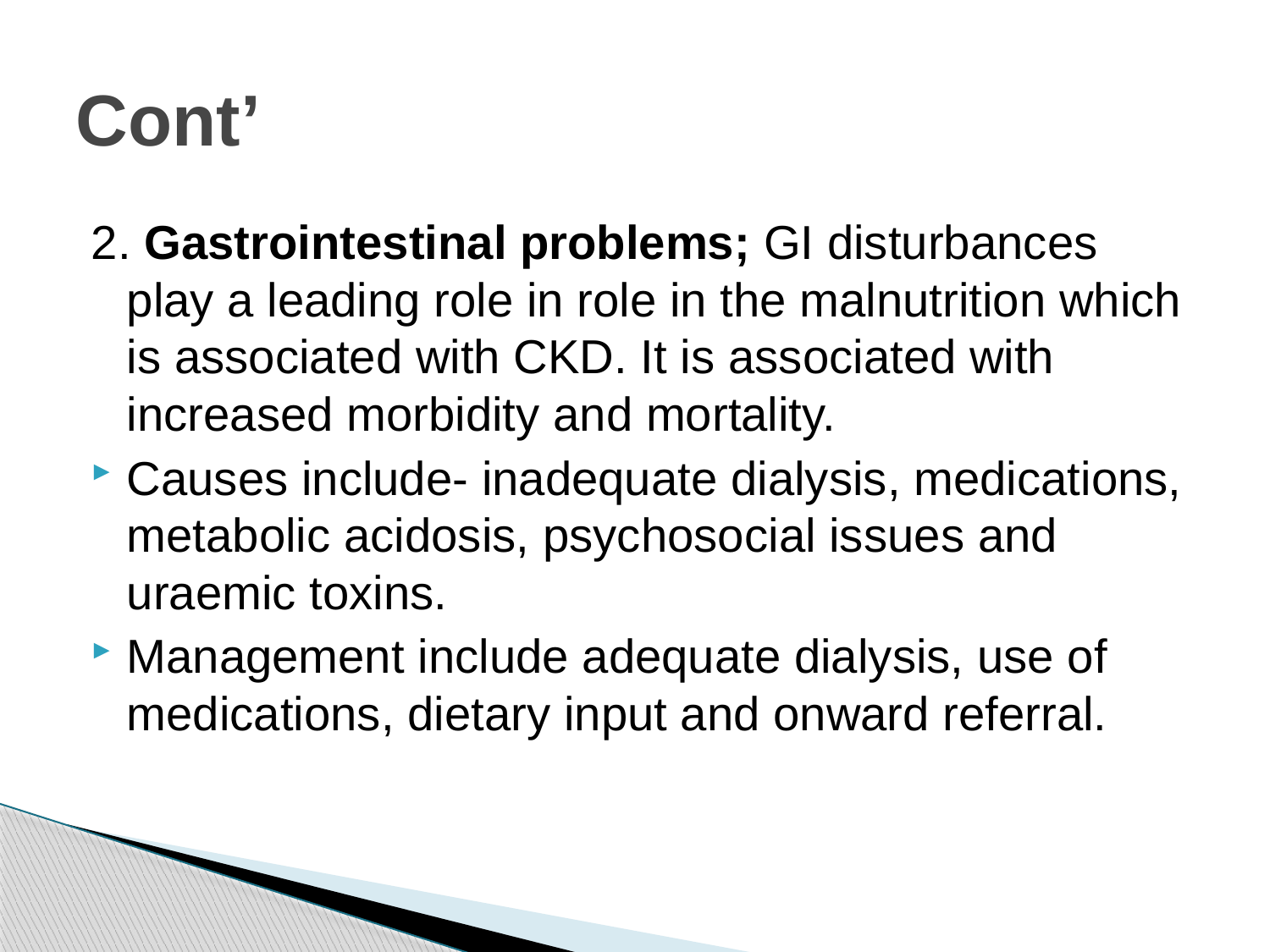

# Cont’
2. Gastrointestinal problems; GI disturbances play a leading role in role in the malnutrition which is associated with CKD. It is associated with increased morbidity and mortality.
Causes include- inadequate dialysis, medications, metabolic acidosis, psychosocial issues and uraemic toxins.
Management include adequate dialysis, use of medications, dietary input and onward referral.